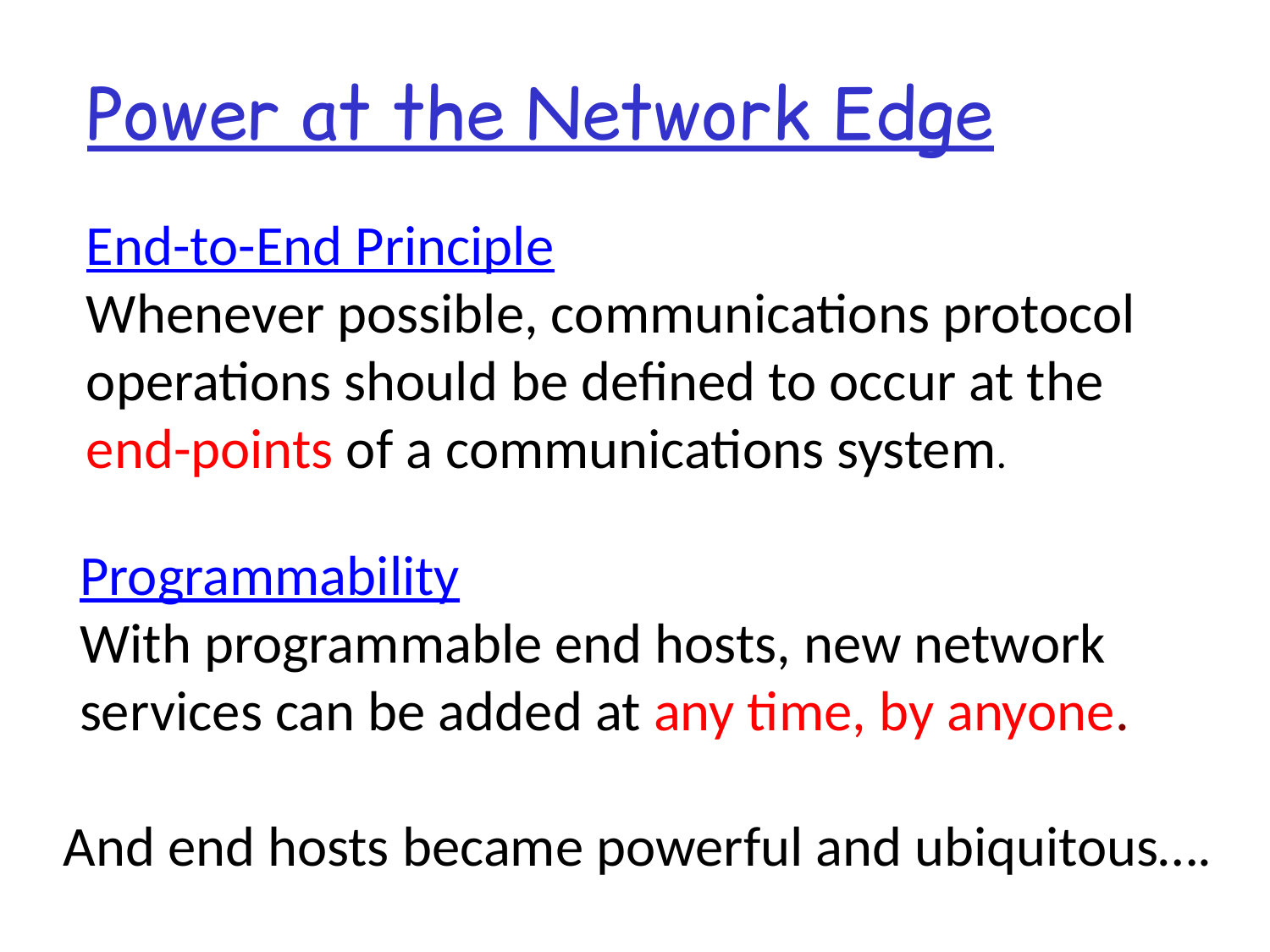

# Power at the Network Edge
End-to-End Principle
Whenever possible, communications protocol operations should be defined to occur at the end-points of a communications system.
Programmability
With programmable end hosts, new network services can be added at any time, by anyone.
And end hosts became powerful and ubiquitous….